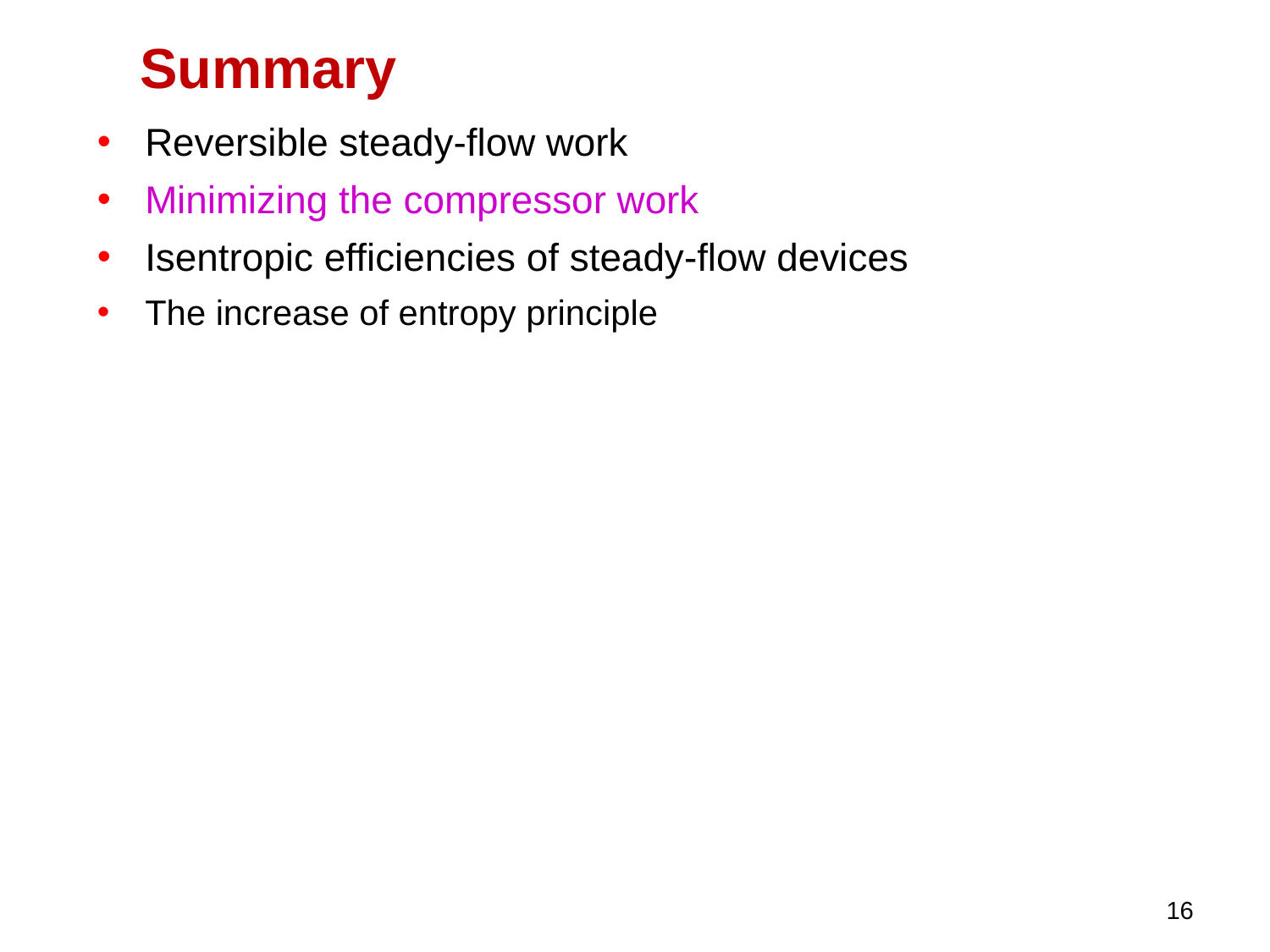

# Summary
Reversible steady-flow work
Minimizing the compressor work
Isentropic efficiencies of steady-flow devices
The increase of entropy principle
16